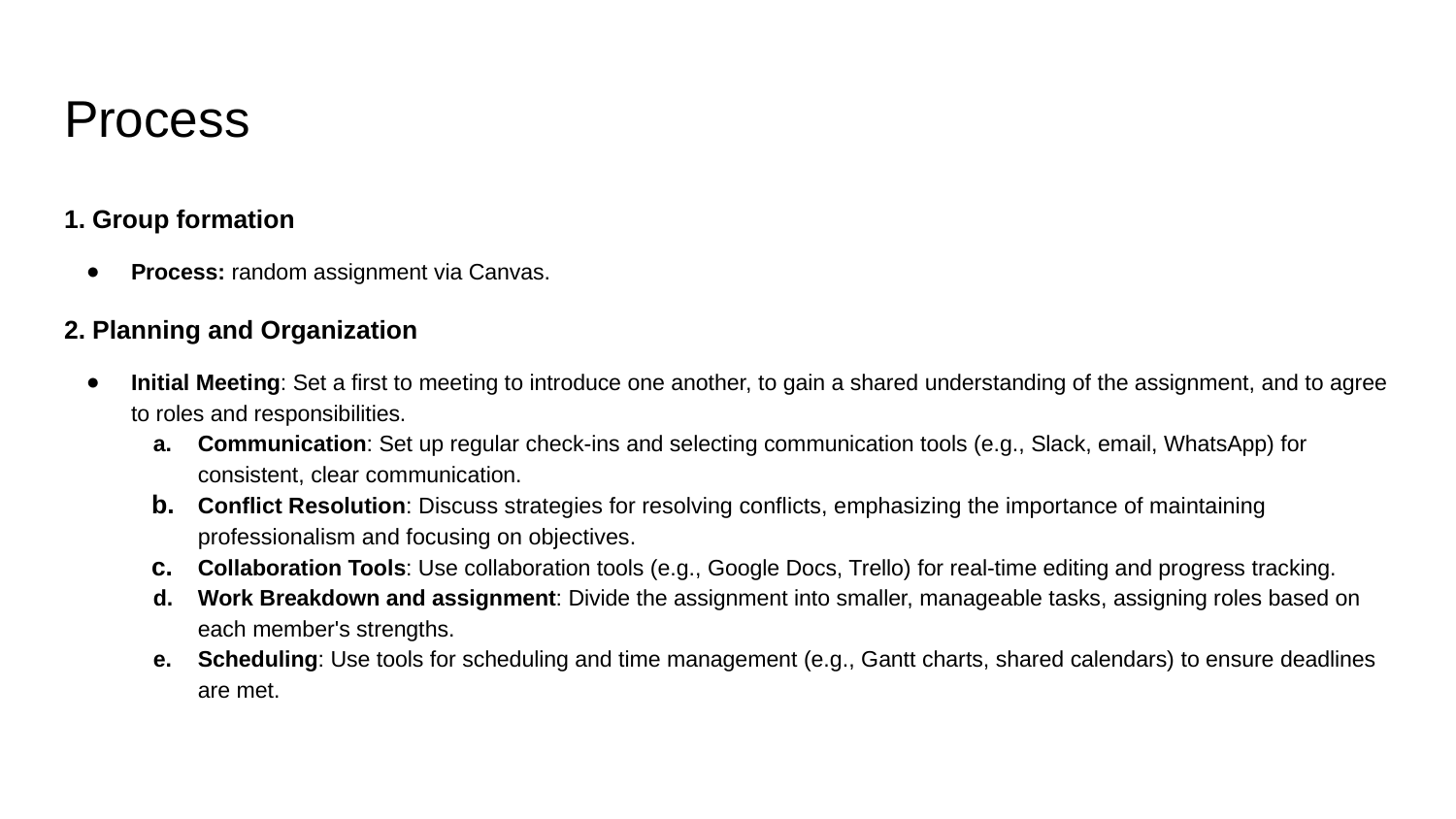

# Process
1. Group formation
Process: random assignment via Canvas.
2. Planning and Organization
Initial Meeting: Set a first to meeting to introduce one another, to gain a shared understanding of the assignment, and to agree to roles and responsibilities.
Communication: Set up regular check-ins and selecting communication tools (e.g., Slack, email, WhatsApp) for consistent, clear communication.
Conflict Resolution: Discuss strategies for resolving conflicts, emphasizing the importance of maintaining professionalism and focusing on objectives.
Collaboration Tools: Use collaboration tools (e.g., Google Docs, Trello) for real-time editing and progress tracking.
Work Breakdown and assignment: Divide the assignment into smaller, manageable tasks, assigning roles based on each member's strengths.
Scheduling: Use tools for scheduling and time management (e.g., Gantt charts, shared calendars) to ensure deadlines are met.